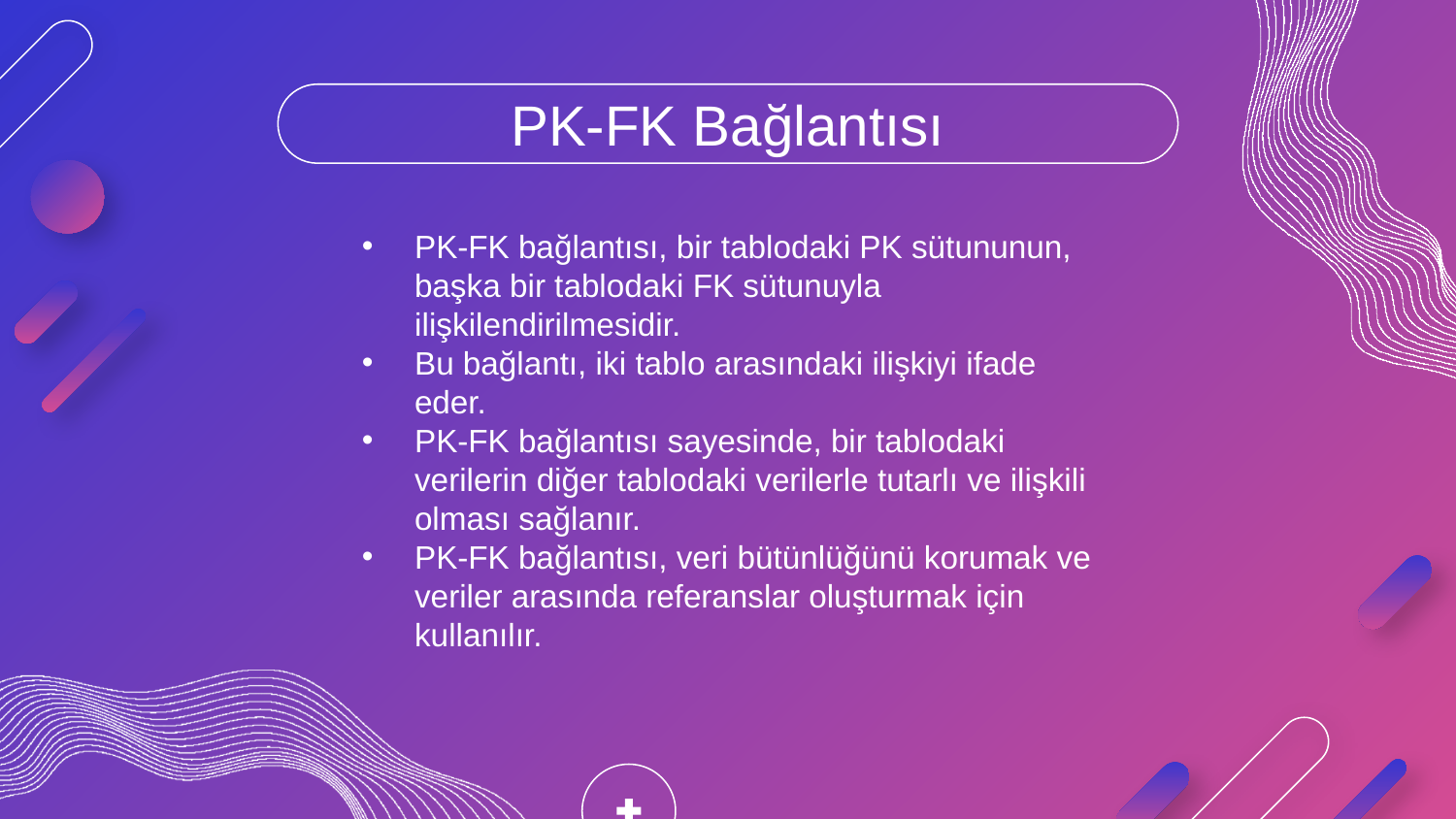

# PK-FK Bağlantısı
PK-FK bağlantısı, bir tablodaki PK sütununun, başka bir tablodaki FK sütunuyla ilişkilendirilmesidir.
Bu bağlantı, iki tablo arasındaki ilişkiyi ifade eder.
PK-FK bağlantısı sayesinde, bir tablodaki verilerin diğer tablodaki verilerle tutarlı ve ilişkili olması sağlanır.
PK-FK bağlantısı, veri bütünlüğünü korumak ve veriler arasında referanslar oluşturmak için kullanılır.